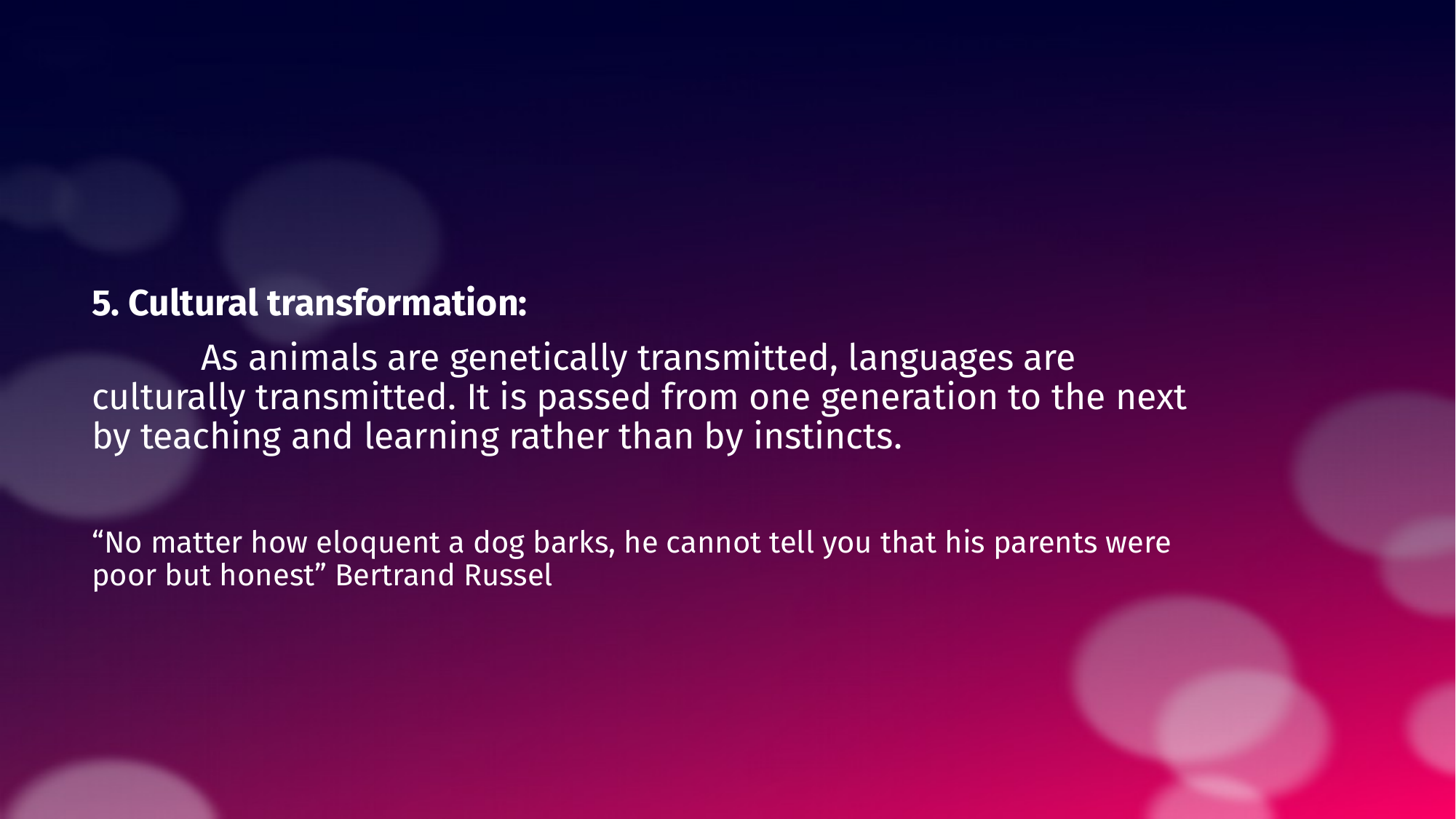

5. Cultural transformation:
	As animals are genetically transmitted, languages are culturally transmitted. It is passed from one generation to the next by teaching and learning rather than by instincts.

“No matter how eloquent a dog barks, he cannot tell you that his parents were poor but honest” Bertrand Russel